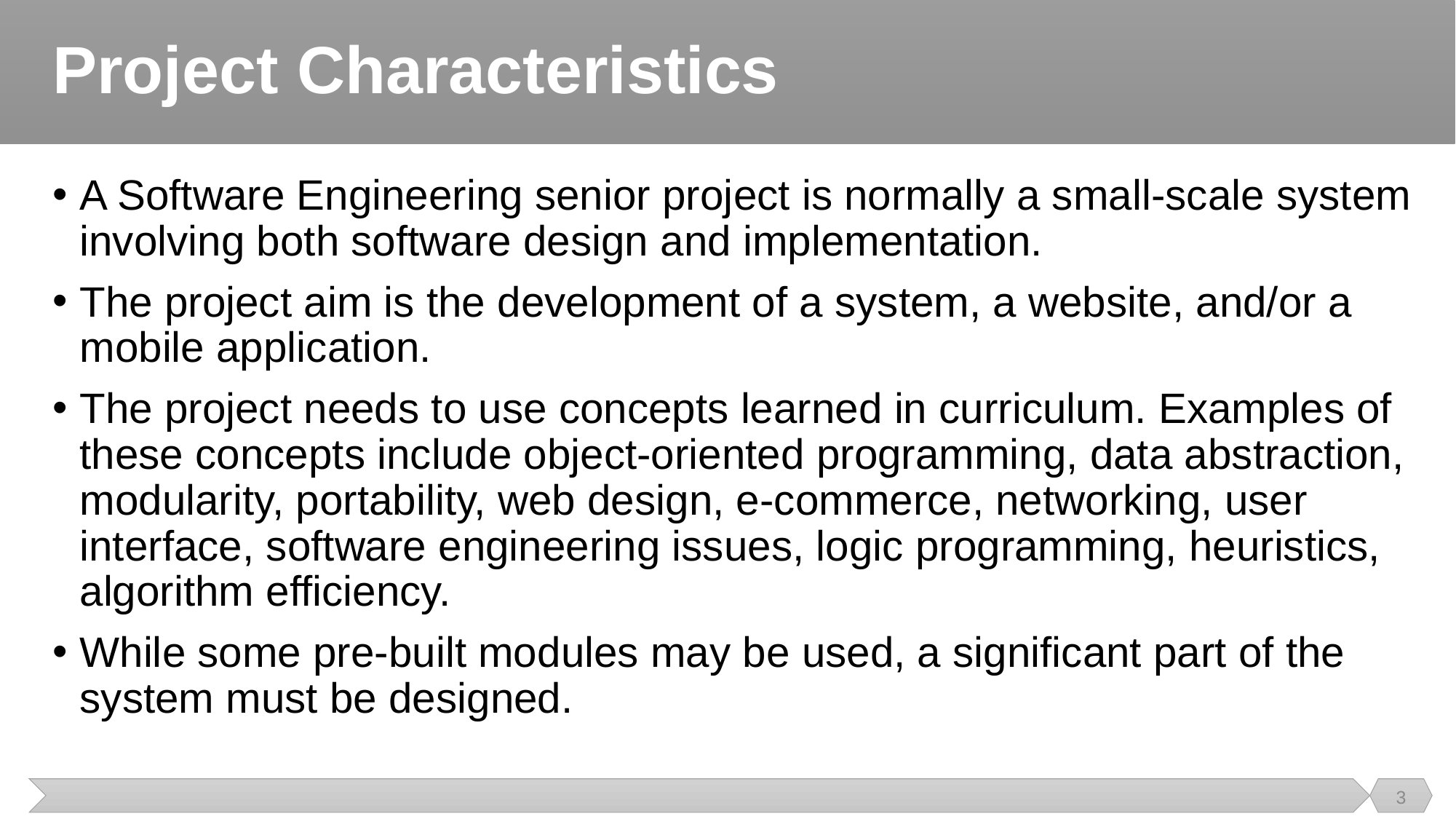

# Project Characteristics
A Software Engineering senior project is normally a small-scale system involving both software design and implementation.
The project aim is the development of a system, a website, and/or a mobile application.
The project needs to use concepts learned in curriculum. Examples of these concepts include object-oriented programming, data abstraction, modularity, portability, web design, e-commerce, networking, user interface, software engineering issues, logic programming, heuristics, algorithm efficiency.
While some pre-built modules may be used, a significant part of the system must be designed.
3